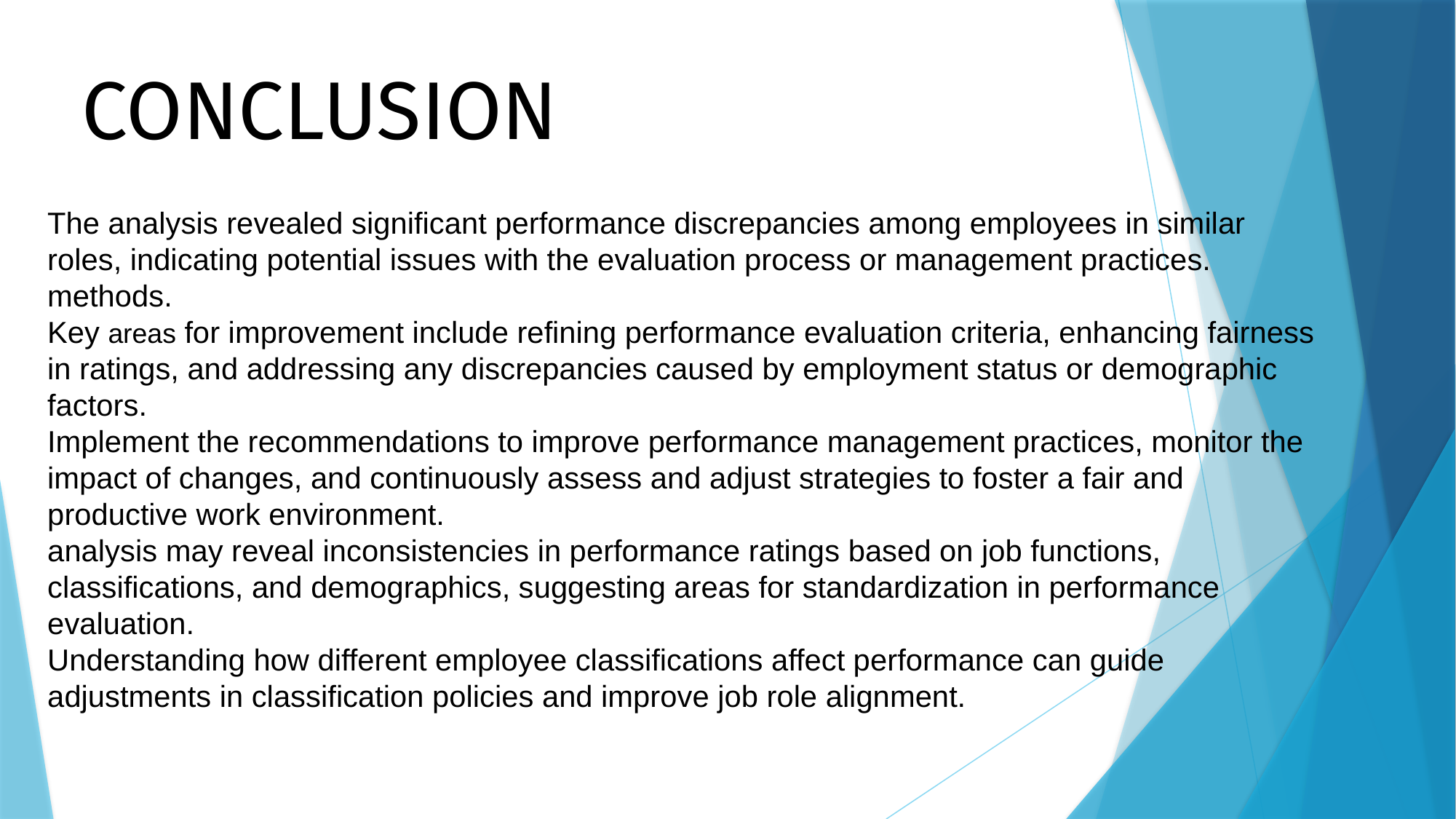

CONCLUSION
The analysis revealed significant performance discrepancies among employees in similar roles, indicating potential issues with the evaluation process or management practices.
methods.
Key areas for improvement include refining performance evaluation criteria, enhancing fairness in ratings, and addressing any discrepancies caused by employment status or demographic factors.
Implement the recommendations to improve performance management practices, monitor the impact of changes, and continuously assess and adjust strategies to foster a fair and productive work environment.
analysis may reveal inconsistencies in performance ratings based on job functions, classifications, and demographics, suggesting areas for standardization in performance evaluation.
Understanding how different employee classifications affect performance can guide adjustments in classification policies and improve job role alignment.